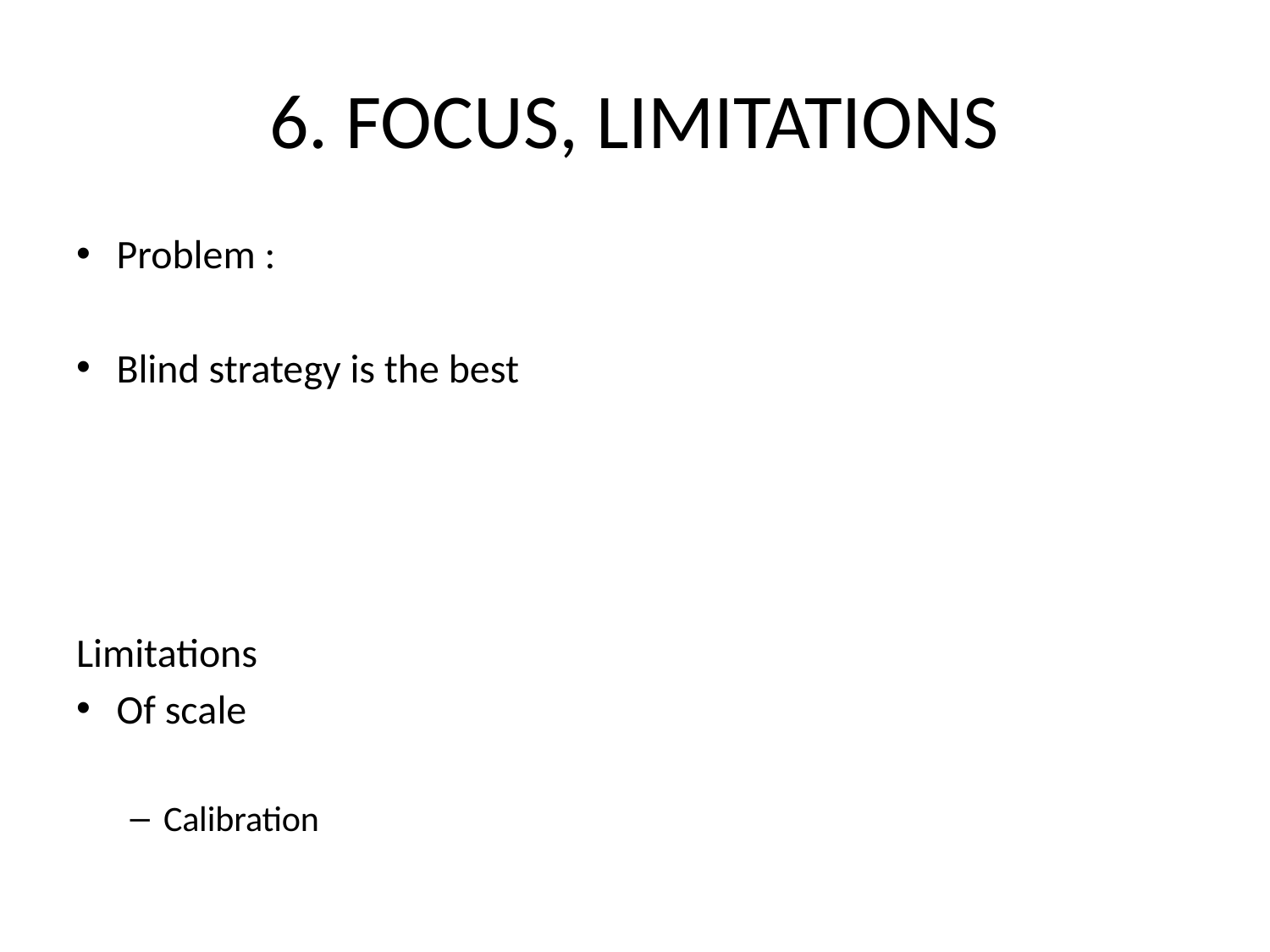

# 6. FOCUS, LIMITATIONS
Problem :

Blind strategy is the best

Limitations
Of scale

Calibration